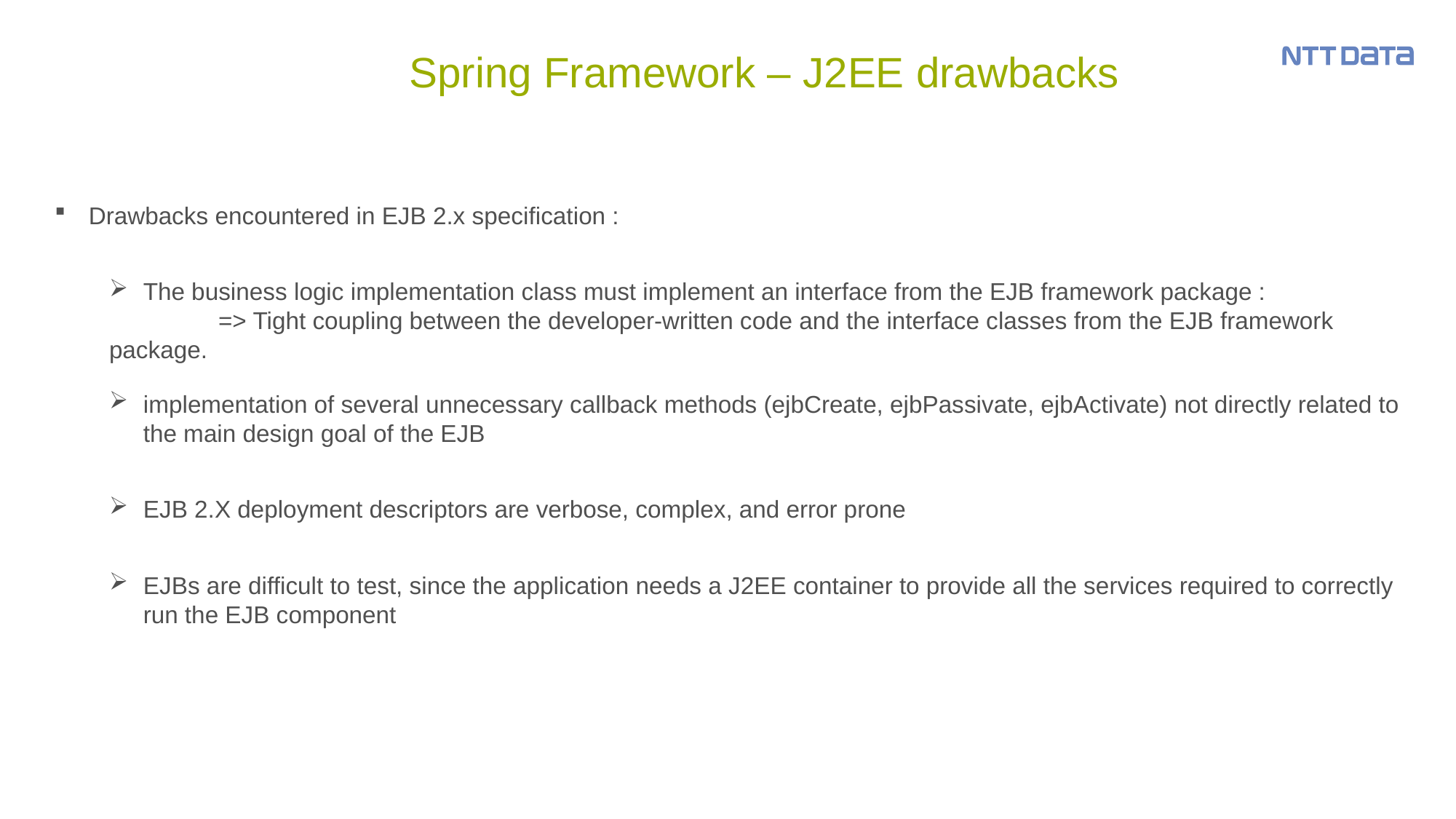

# Spring Framework – J2EE drawbacks
Drawbacks encountered in EJB 2.x specification :

The business logic implementation class must implement an interface from the EJB framework package :
 	=> Tight coupling between the developer-written code and the interface classes from the EJB framework package.

implementation of several unnecessary callback methods (ejbCreate, ejbPassivate, ejbActivate) not directly related to the main design goal of the EJB

EJB 2.X deployment descriptors are verbose, complex, and error prone

EJBs are difficult to test, since the application needs a J2EE container to provide all the services required to correctly run the EJB component